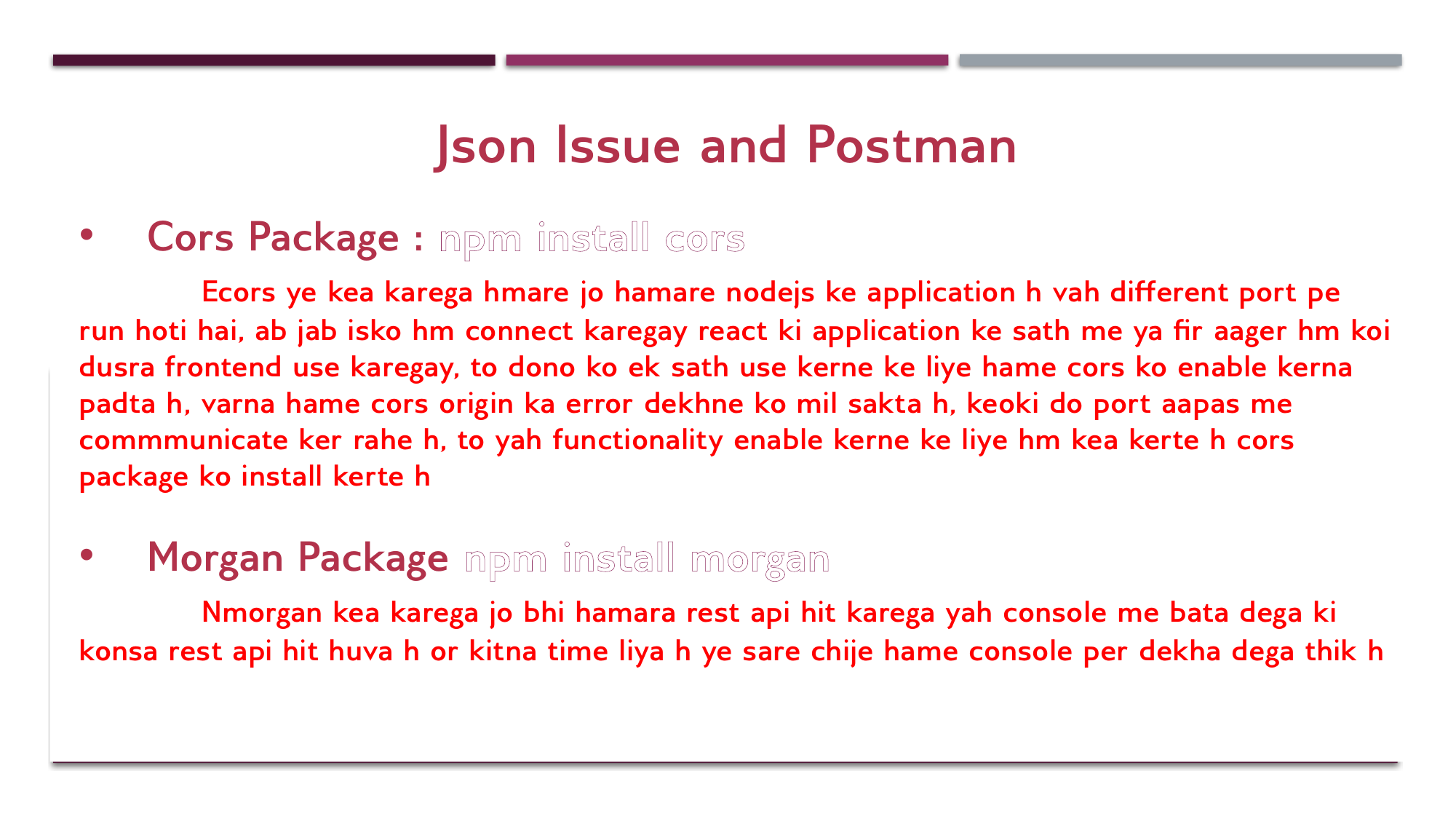

Json Issue and Postman

Cors Package : npm install cors
	 Ecors ye kea karega hmare jo hamare nodejs ke application h vah different port pe run hoti hai, ab jab isko hm connect karegay react ki application ke sath me ya fir aager hm koi dusra frontend use karegay, to dono ko ek sath use kerne ke liye hame cors ko enable kerna padta h, varna hame cors origin ka error dekhne ko mil sakta h, keoki do port aapas me commmunicate ker rahe h, to yah functionality enable kerne ke liye hm kea kerte h cors package ko install kerte h

Morgan Package npm install morgan
	 Nmorgan kea karega jo bhi hamara rest api hit karega yah console me bata dega ki konsa rest api hit huva h or kitna time liya h ye sare chije hame console per dekha dega thik h